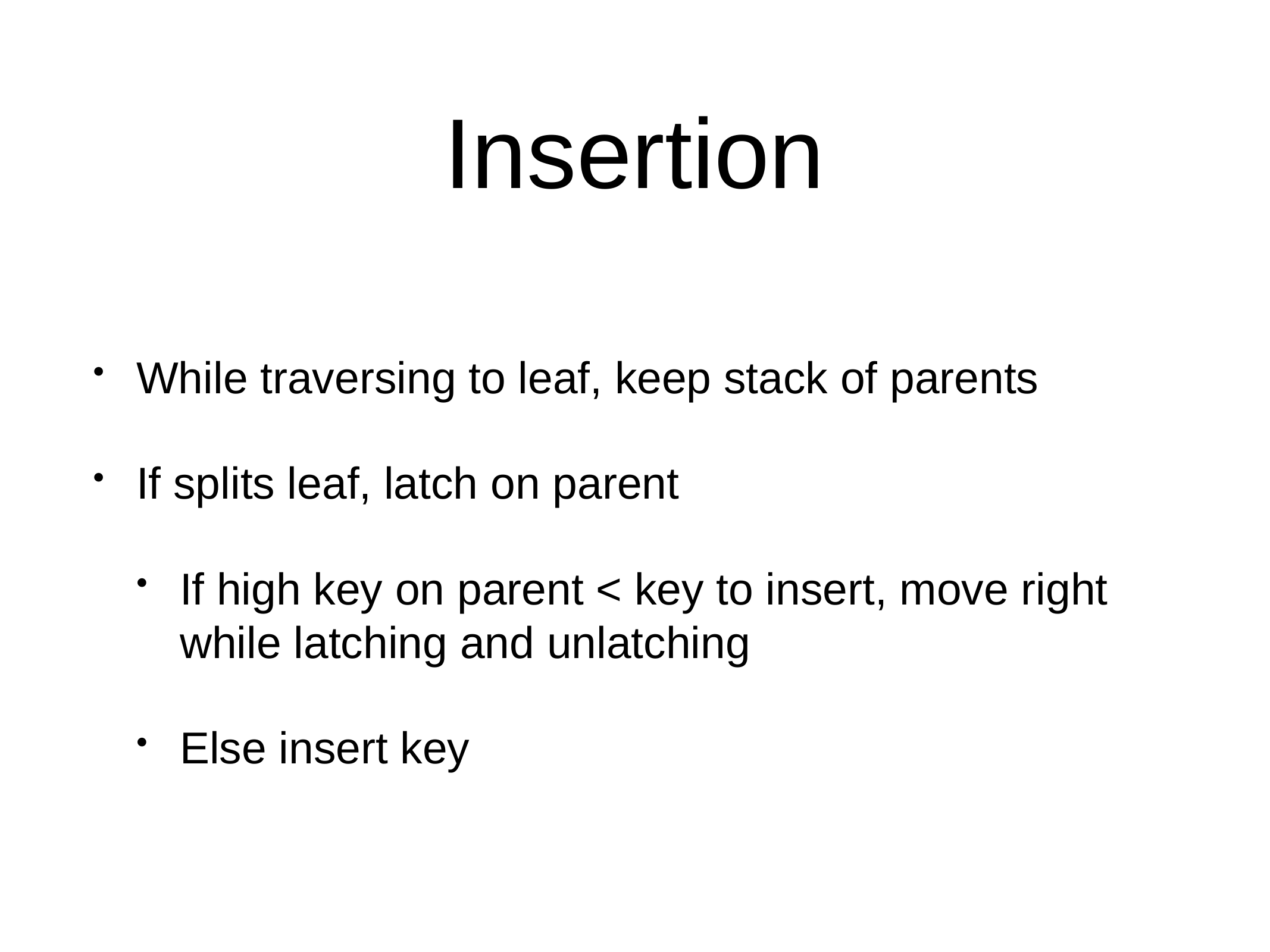

# Insertion
While traversing to leaf, keep stack of parents
If splits leaf, latch on parent
If high key on parent < key to insert, move right while latching and unlatching
Else insert key